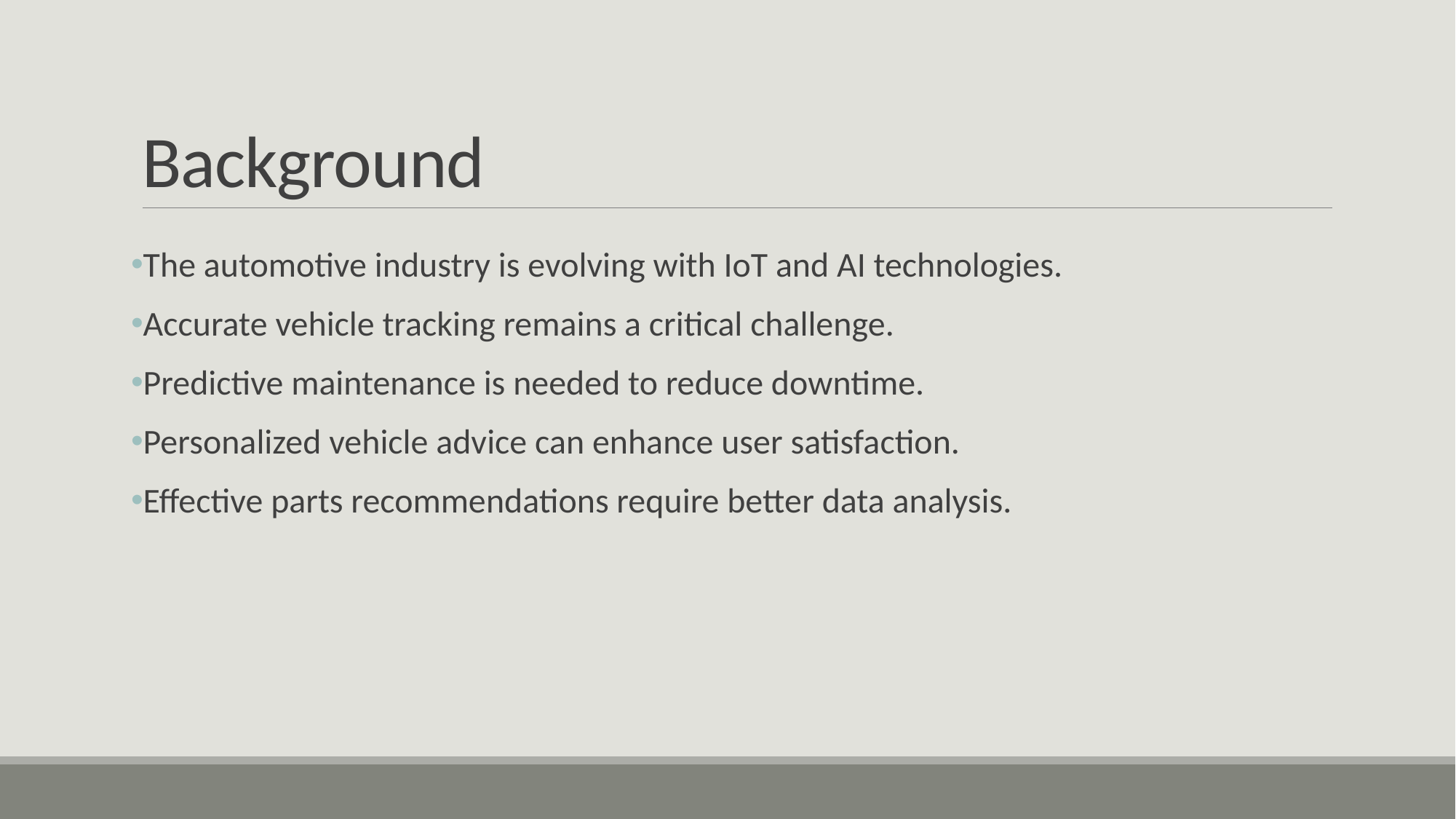

# Background
The automotive industry is evolving with IoT and AI technologies.
Accurate vehicle tracking remains a critical challenge.
Predictive maintenance is needed to reduce downtime.
Personalized vehicle advice can enhance user satisfaction.
Effective parts recommendations require better data analysis.